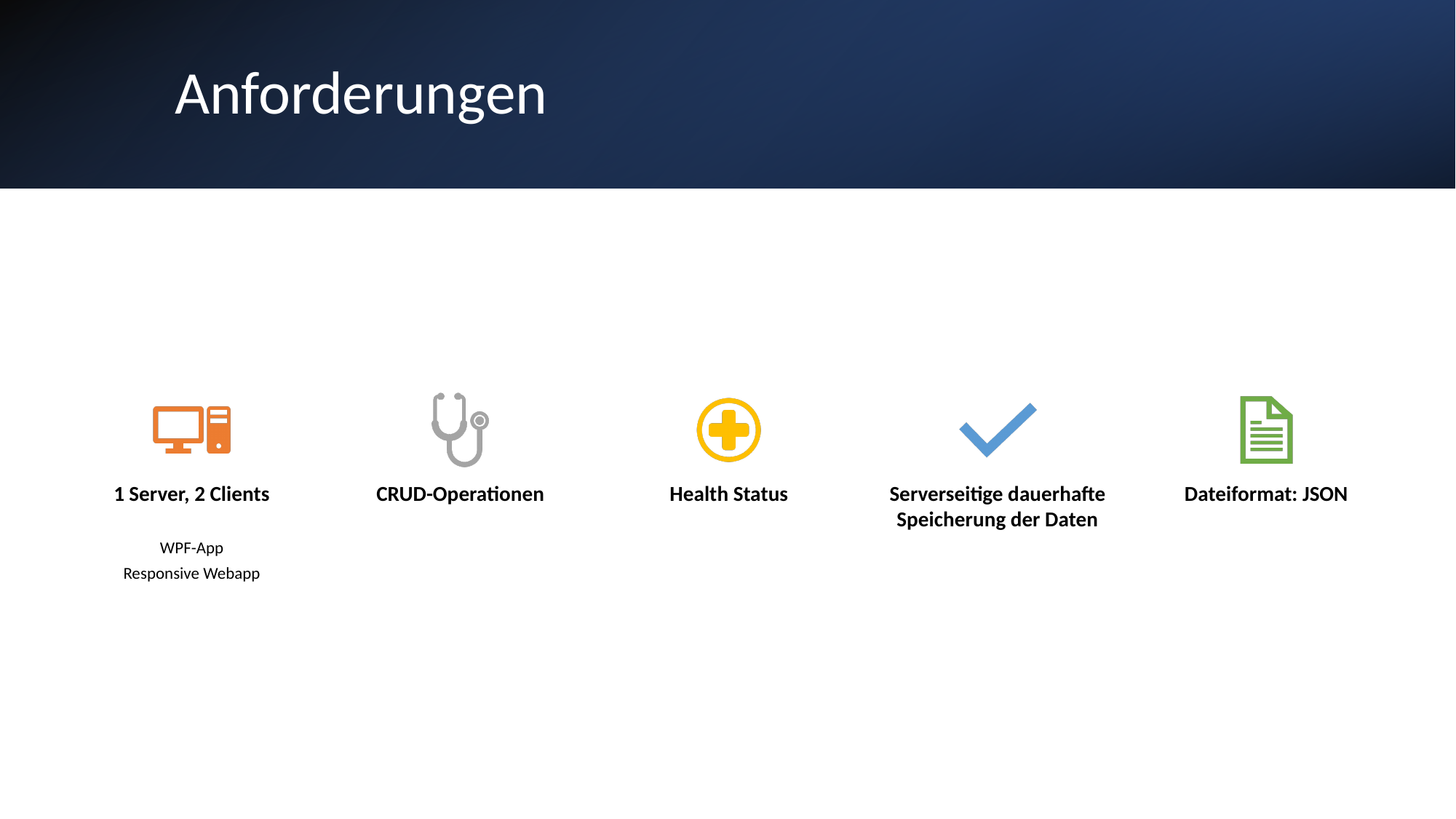

# Anforderungen
1 Server, 2 Clients
WPF-App
Responsive Webapp
CRUD-Operationen
Health Status
Serverseitige dauerhafte Speicherung der Daten
Dateiformat: JSON